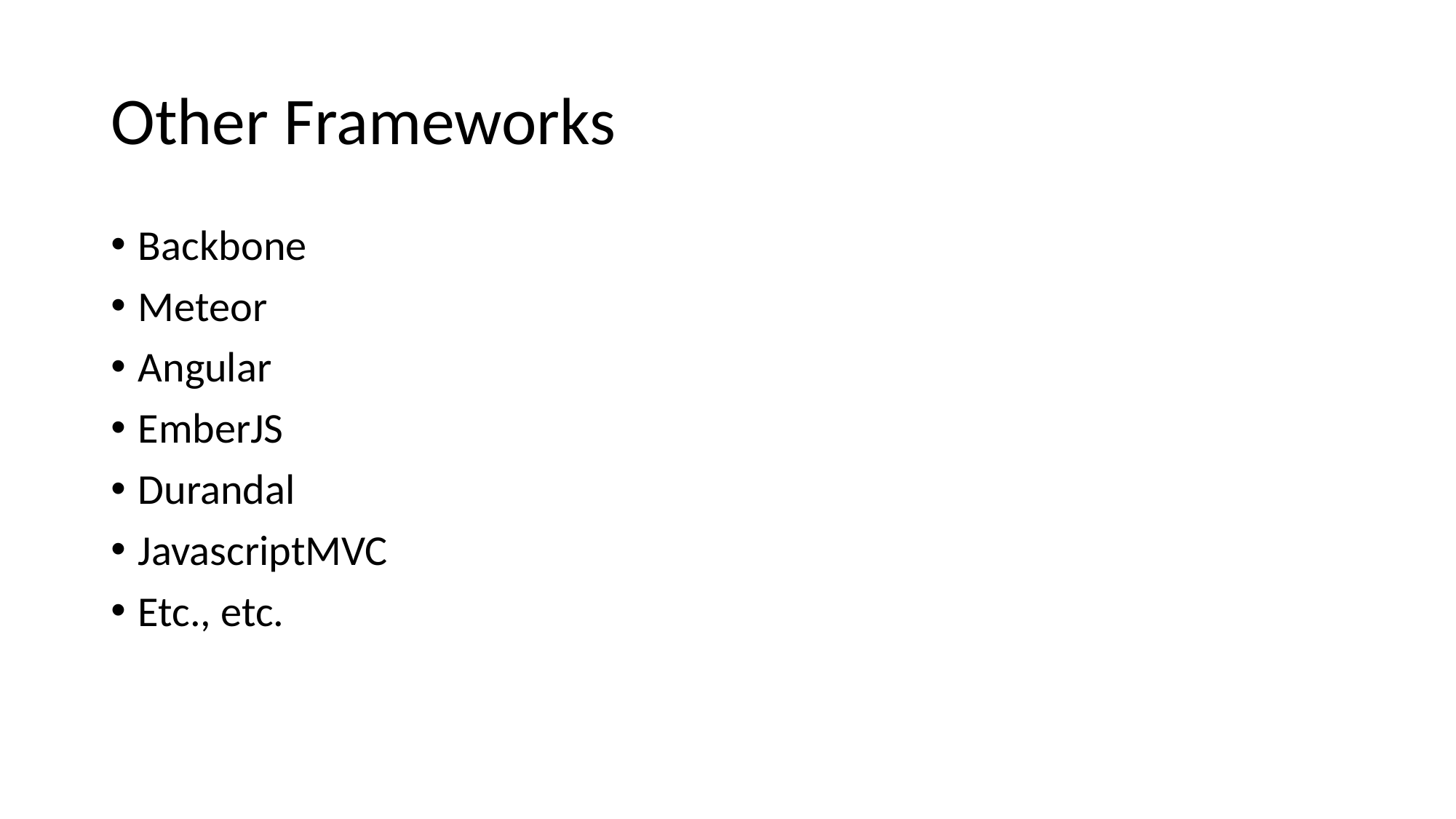

# Other Frameworks
Backbone
Meteor
Angular
EmberJS
Durandal
JavascriptMVC
Etc., etc.